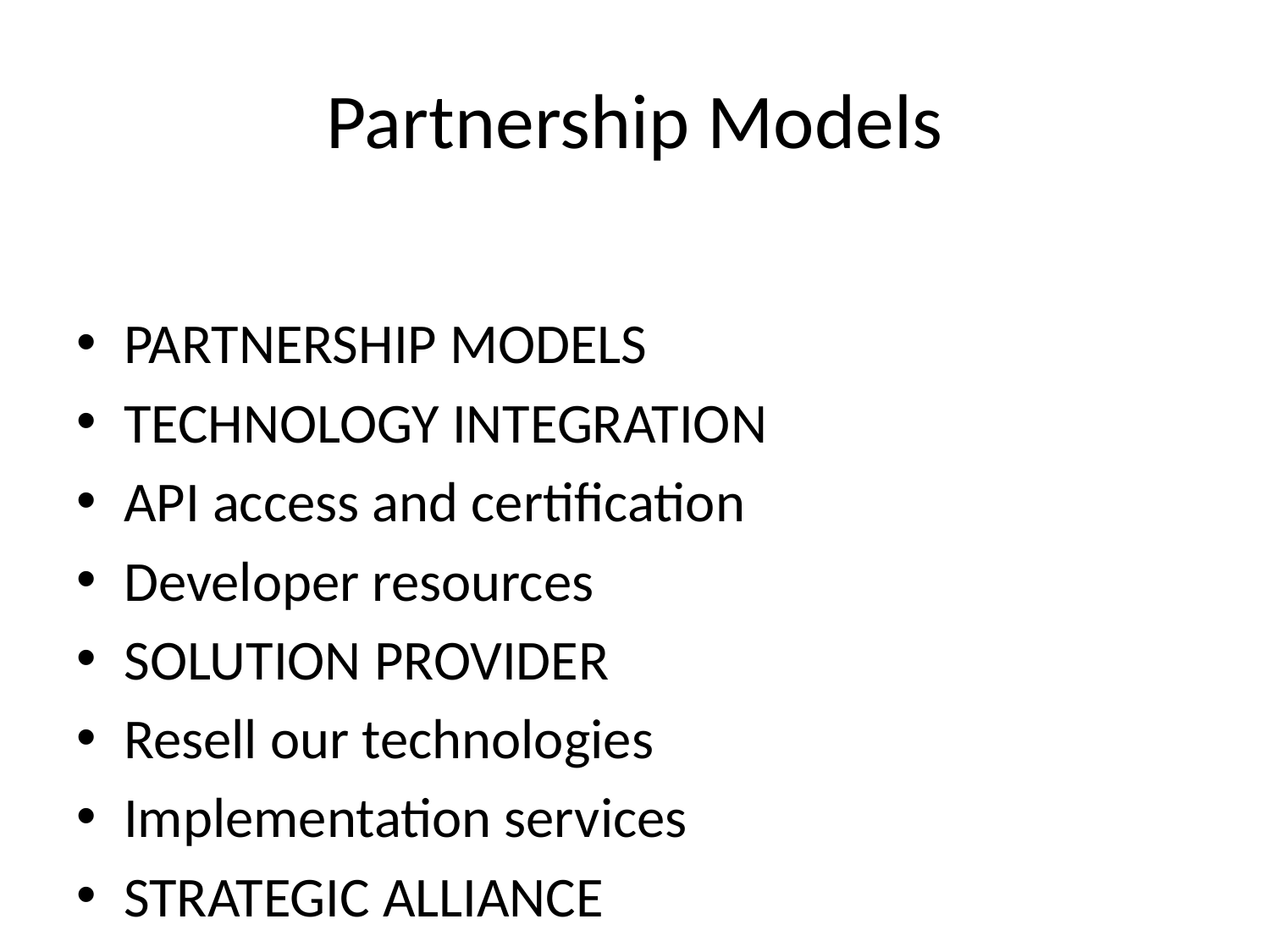

# Partnership Models

PARTNERSHIP MODELS
TECHNOLOGY INTEGRATION
API access and certification
Developer resources
SOLUTION PROVIDER
Resell our technologies
Implementation services
STRATEGIC ALLIANCE
Joint market development
Shared roadmap